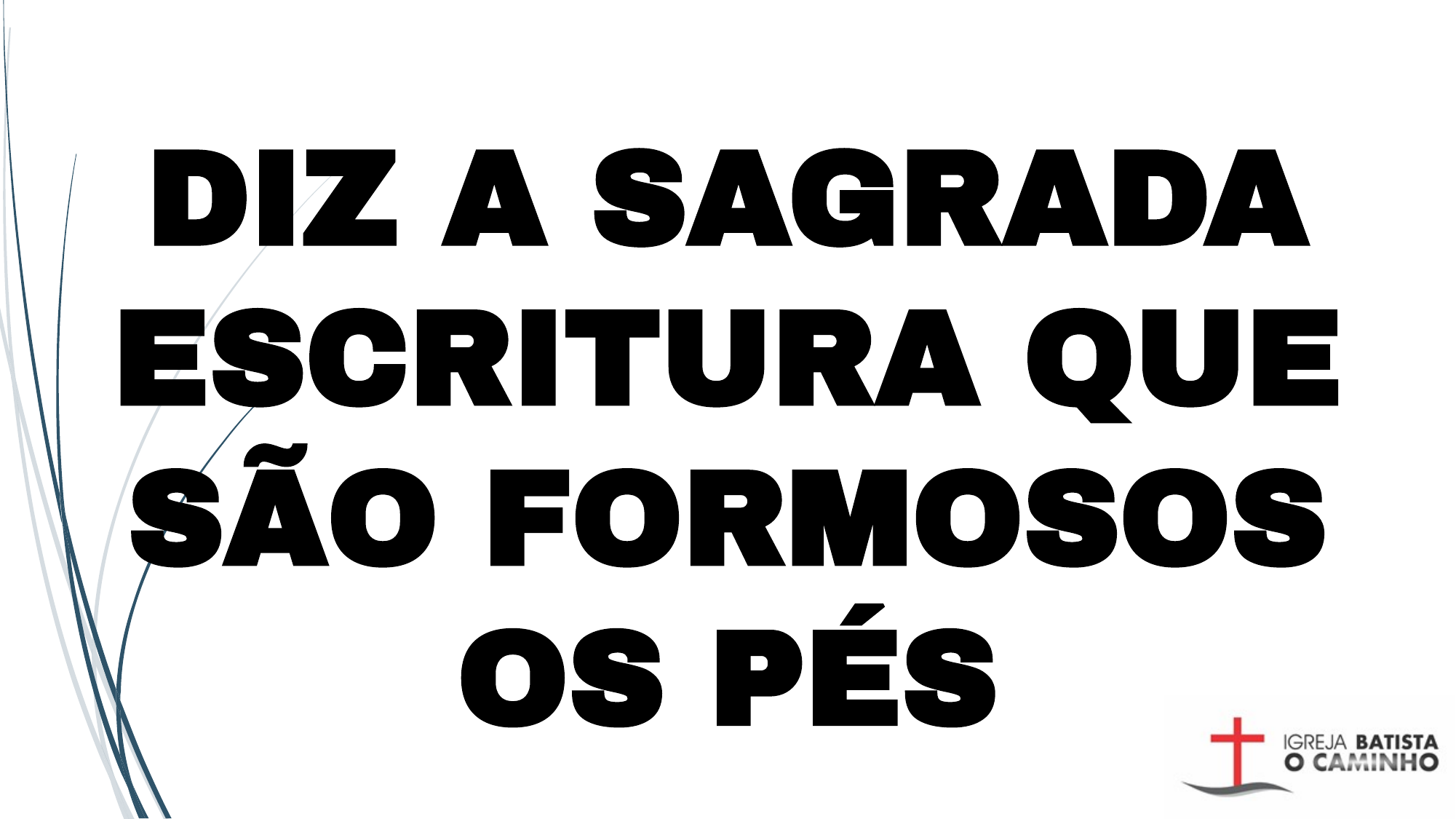

# DIZ A SAGRADA ESCRITURA QUE SÃO FORMOSOS OS PÉS